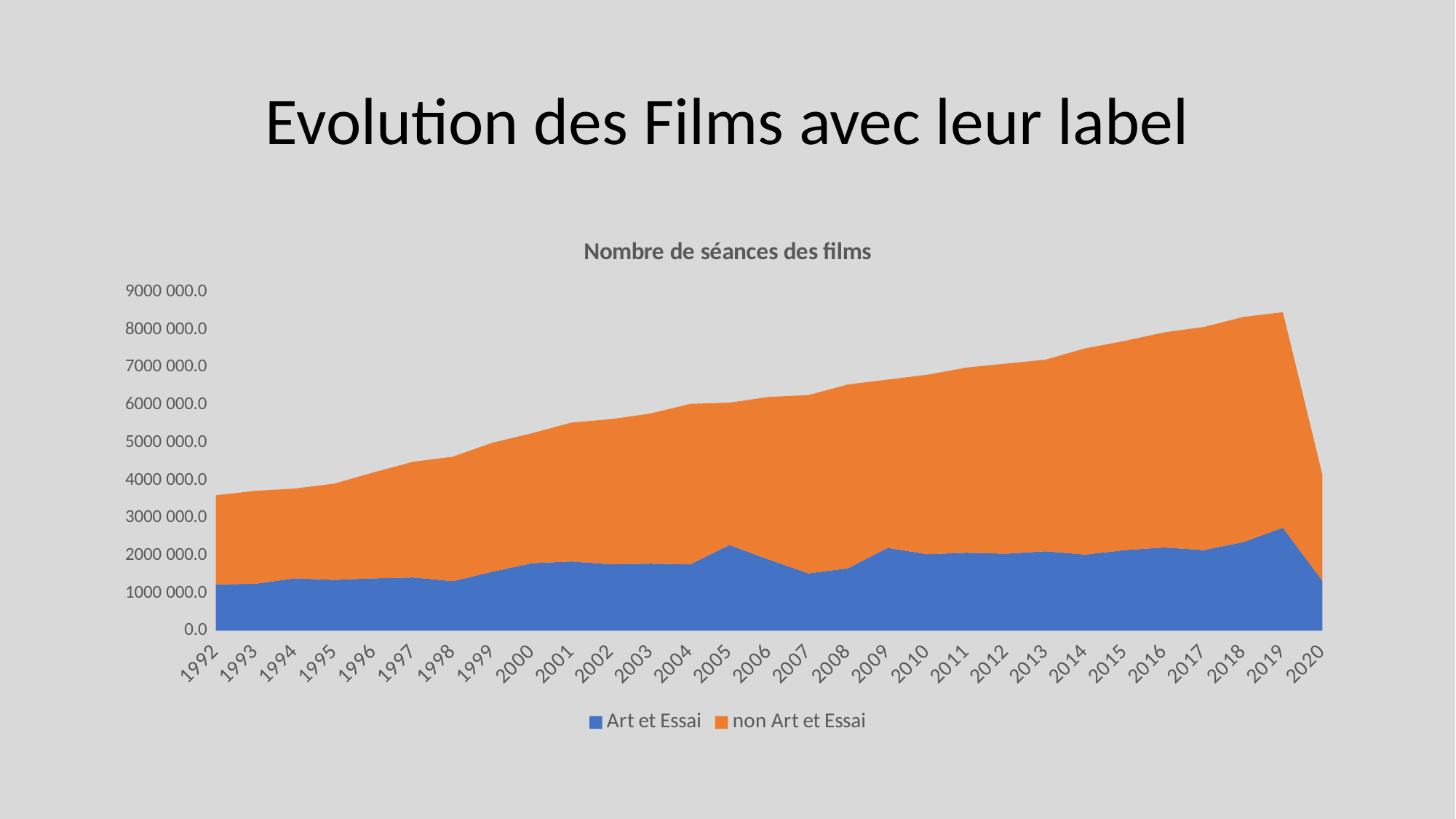

# Evolution des Films avec leur label

### Chart: Nombre de séances des films

| Category | Art et Essai | non Art et Essai |
|---|---|---|
| 1992 | 1231430.0 | 2367561.0 |
| 1993 | 1248805.0 | 2468687.0 |
| 1994 | 1393219.0 | 2385390.0 |
| 1995 | 1352405.0 | 2557068.0 |
| 1996 | 1393125.0 | 2818056.0 |
| 1997 | 1416704.0 | 3076714.0 |
| 1998 | 1319122.0 | 3308450.0 |
| 1999 | 1570540.0 | 3428457.0 |
| 2000 | 1794829.0 | 3455341.0 |
| 2001 | 1842516.0 | 3691204.0 |
| 2002 | 1766767.0 | 3857477.0 |
| 2003 | 1783747.0 | 3989768.0 |
| 2004 | 1762995.0 | 4266657.0 |
| 2005 | 2276857.0 | 3786751.0 |
| 2006 | 1889676.0 | 4325403.0 |
| 2007 | 1524543.0 | 4738645.0 |
| 2008 | 1661861.0 | 4884271.0 |
| 2009 | 2202725.0 | 4472104.0 |
| 2010 | 2034627.0 | 4768652.0 |
| 2011 | 2074573.0 | 4919502.0 |
| 2012 | 2047856.0 | 5051558.0 |
| 2013 | 2113005.0 | 5092584.0 |
| 2014 | 2023501.0 | 5481111.0 |
| 2015 | 2144049.0 | 5558577.0 |
| 2016 | 2214268.0 | 5715882.0 |
| 2017 | 2143548.0 | 5929306.0 |
| 2018 | 2356671.0 | 5982390.0 |
| 2019 | 2737759.0 | 5729061.0 |
| 2020 | 1330702.0 | 2821740.0 |